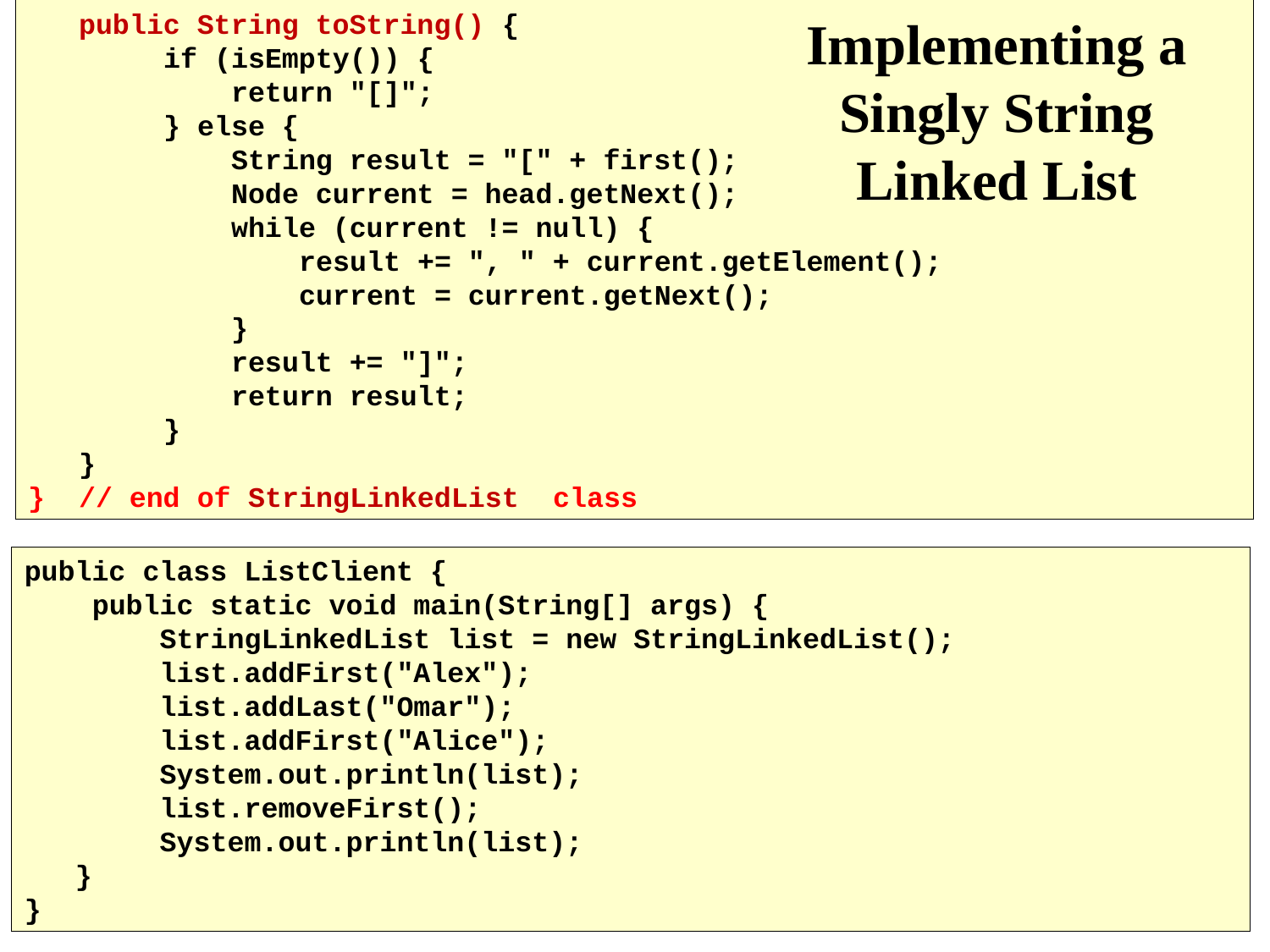

public String toString() {
        if (isEmpty()) {
            return "[]";
        } else {
            String result = "[" + first();
            Node current = head.getNext();
            while (current != null) {
                result += ", " + current.getElement();
                current = current.getNext();
            }
            result += "]";
            return result;
        }
   }
}  // end of StringLinkedList  class
# Implementing a Singly String Linked List
public class ListClient {
    public static void main(String[] args) {
        StringLinkedList list = new StringLinkedList();
        list.addFirst("Alex");
        list.addLast("Omar");
        list.addFirst("Alice");
        System.out.println(list);
        list.removeFirst();
        System.out.println(list);
   }
}
47